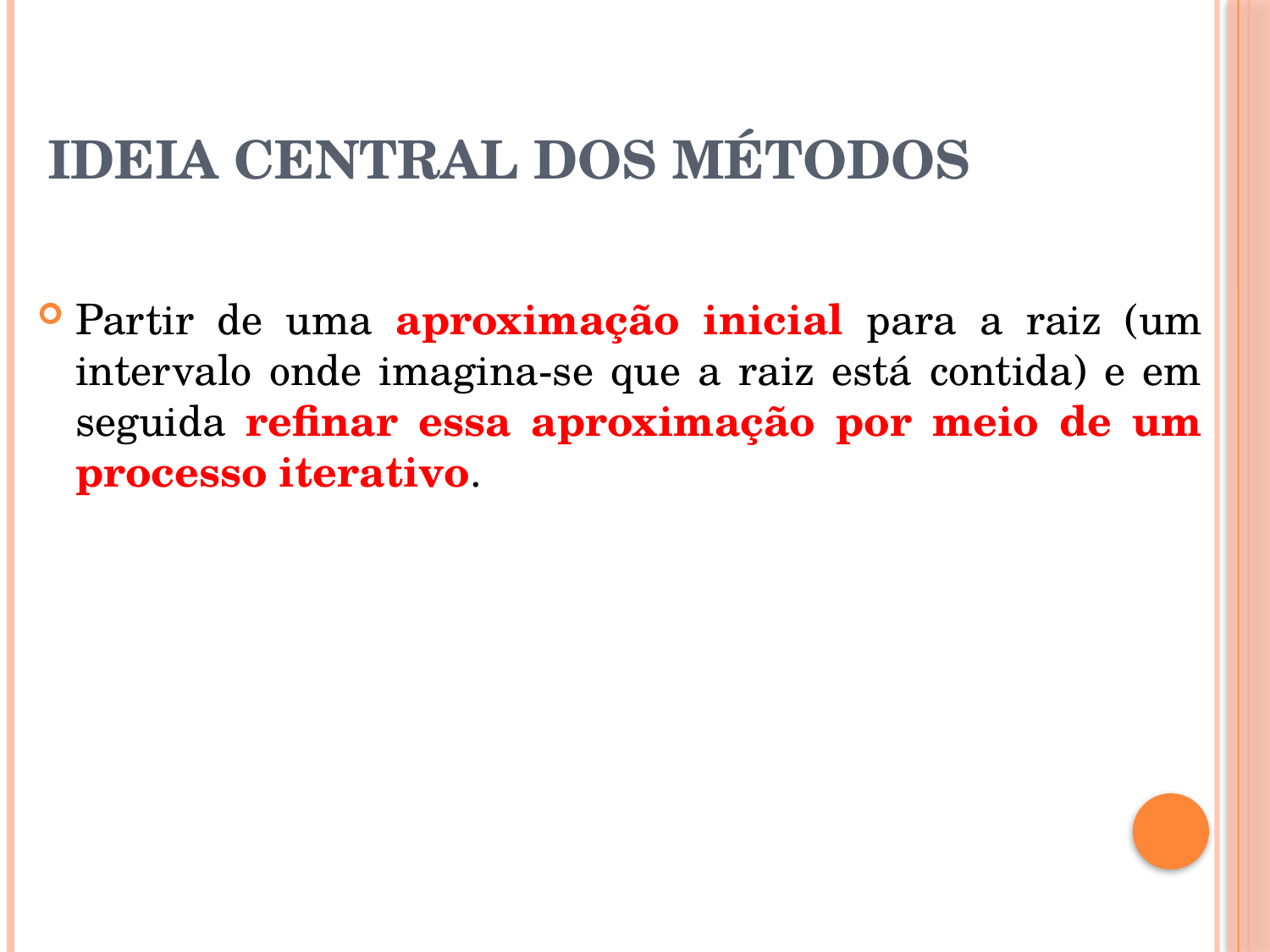

# Ideia central dos métodos
Partir de uma aproximação inicial para a raiz (um intervalo onde imagina-se que a raiz está contida) e em seguida refinar essa aproximação por meio de um processo iterativo.